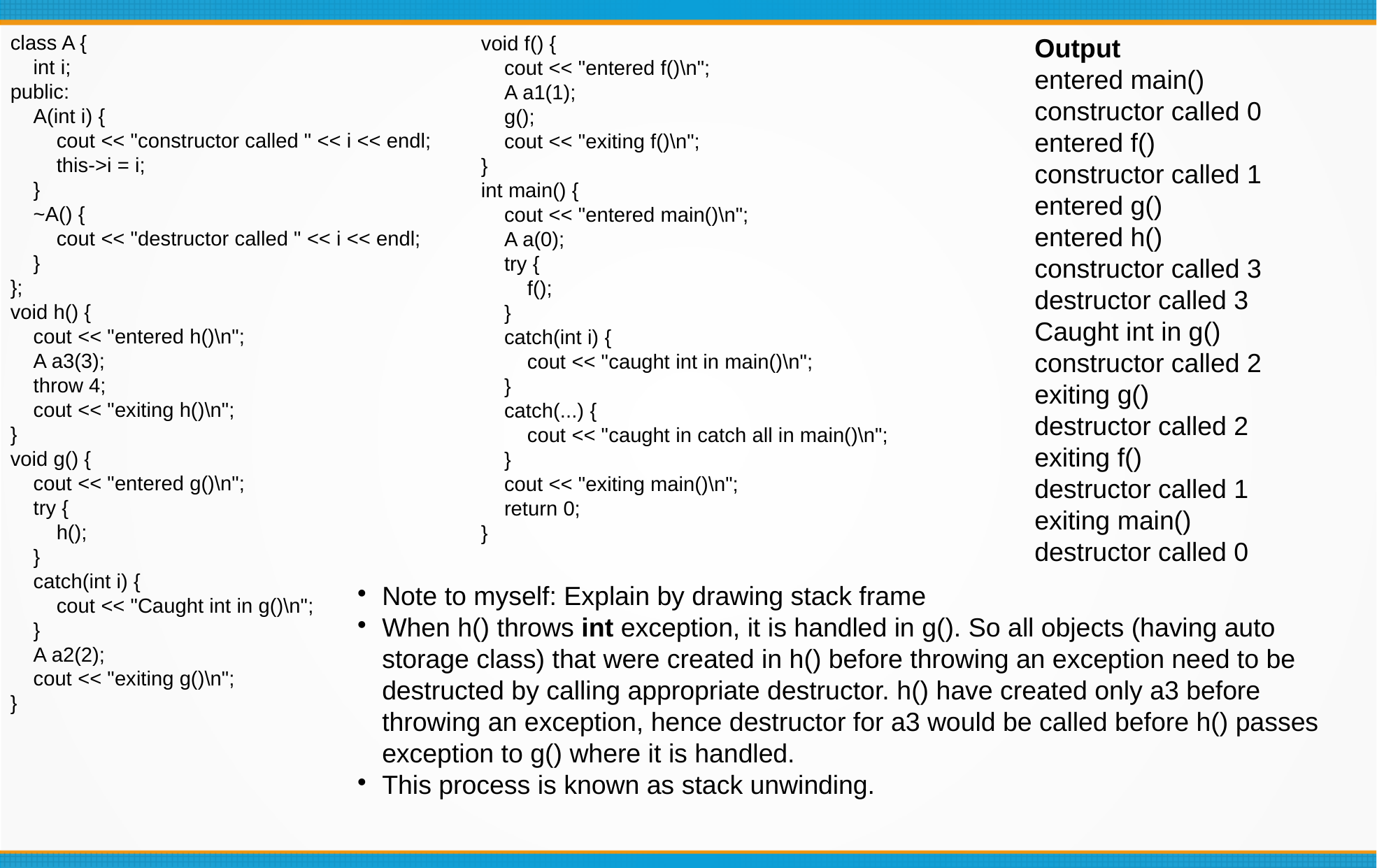

class A {
    int i;
public:
    A(int i) {
        cout << "constructor called " << i << endl;
        this->i = i;
    }
    ~A() {
        cout << "destructor called " << i << endl;
    }
};
void h() {
    cout << "entered h()\n";
    A a3(3);
    throw 4;
    cout << "exiting h()\n";
}
void g() {
    cout << "entered g()\n";
    try {
        h();
    }
    catch(int i) {
        cout << "Caught int in g()\n";
    }
    A a2(2);
    cout << "exiting g()\n";
}
void f() {
    cout << "entered f()\n";
    A a1(1);
    g();
    cout << "exiting f()\n";
}
int main() {
    cout << "entered main()\n";
    A a(0);
    try {
        f();
    }
    catch(int i) {
        cout << "caught int in main()\n";
    }
    catch(...) {
        cout << "caught in catch all in main()\n";
    }
    cout << "exiting main()\n";
    return 0;
}
Output
entered main()
constructor called 0
entered f()
constructor called 1
entered g()
entered h()
constructor called 3
destructor called 3
Caught int in g()
constructor called 2
exiting g()
destructor called 2
exiting f()
destructor called 1
exiting main()
destructor called 0

Note to myself: Explain by drawing stack frame
When h() throws int exception, it is handled in g(). So all objects (having auto storage class) that were created in h() before throwing an exception need to be destructed by calling appropriate destructor. h() have created only a3 before throwing an exception, hence destructor for a3 would be called before h() passes exception to g() where it is handled.
This process is known as stack unwinding.